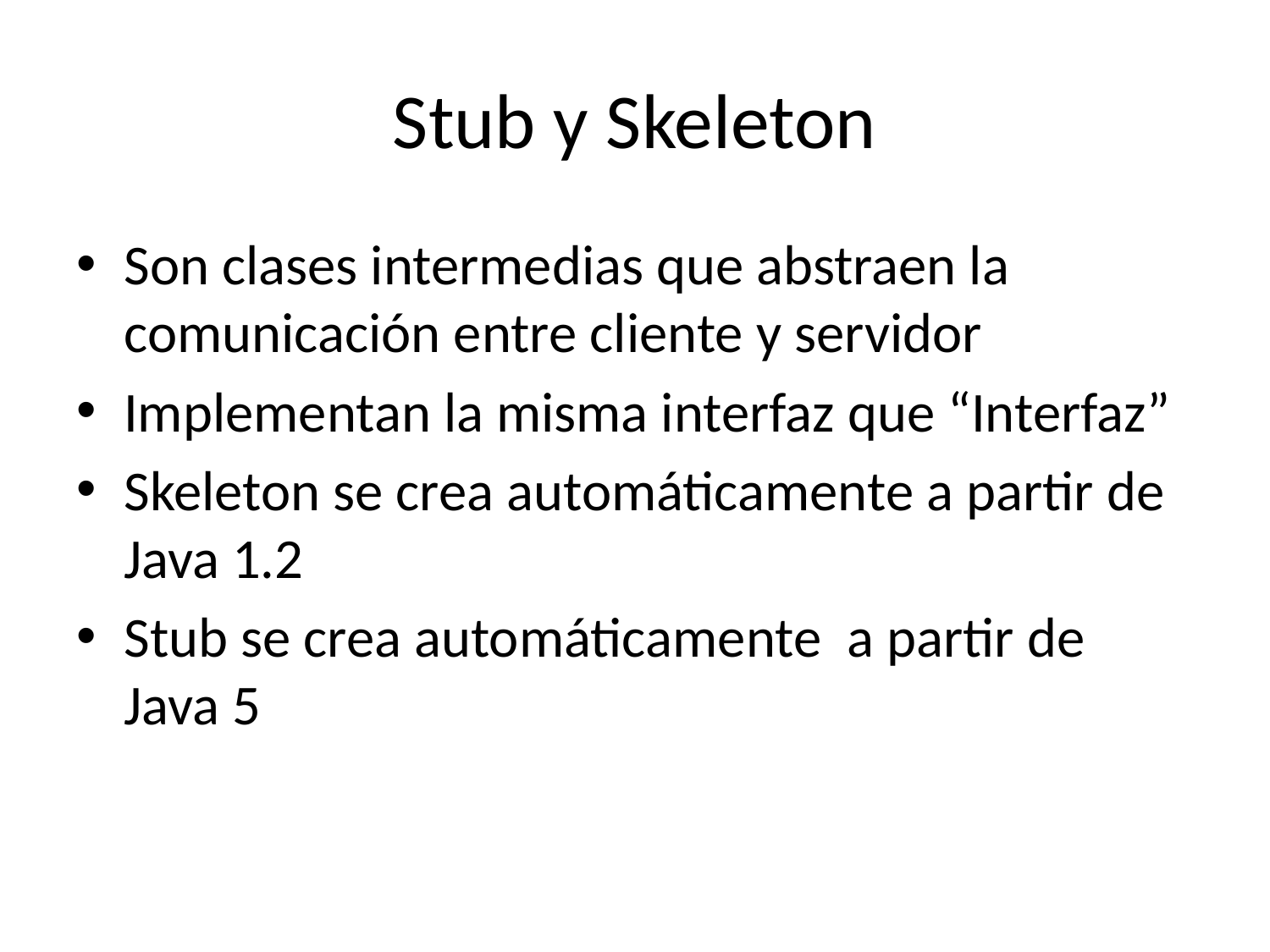

# Stub y Skeleton
Son clases intermedias que abstraen la comunicación entre cliente y servidor
Implementan la misma interfaz que “Interfaz”
Skeleton se crea automáticamente a partir de Java 1.2
Stub se crea automáticamente  a partir de Java 5